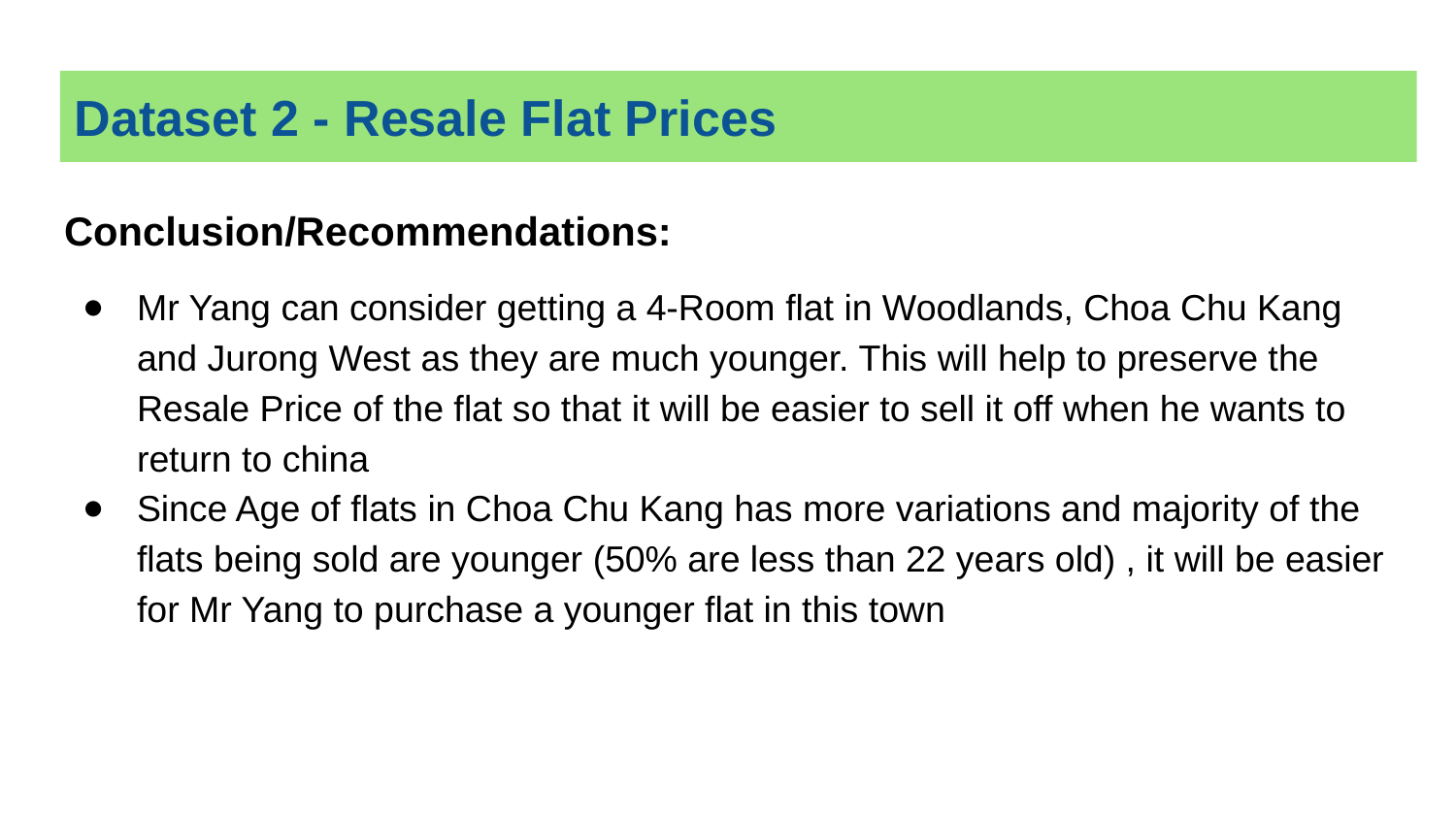

# Dataset 2 - Resale Flat Prices
Conclusion/Recommendations:
Mr Yang can consider getting a 4-Room flat in Woodlands, Choa Chu Kang and Jurong West as they are much younger. This will help to preserve the Resale Price of the flat so that it will be easier to sell it off when he wants to return to china
Since Age of flats in Choa Chu Kang has more variations and majority of the flats being sold are younger (50% are less than 22 years old) , it will be easier for Mr Yang to purchase a younger flat in this town